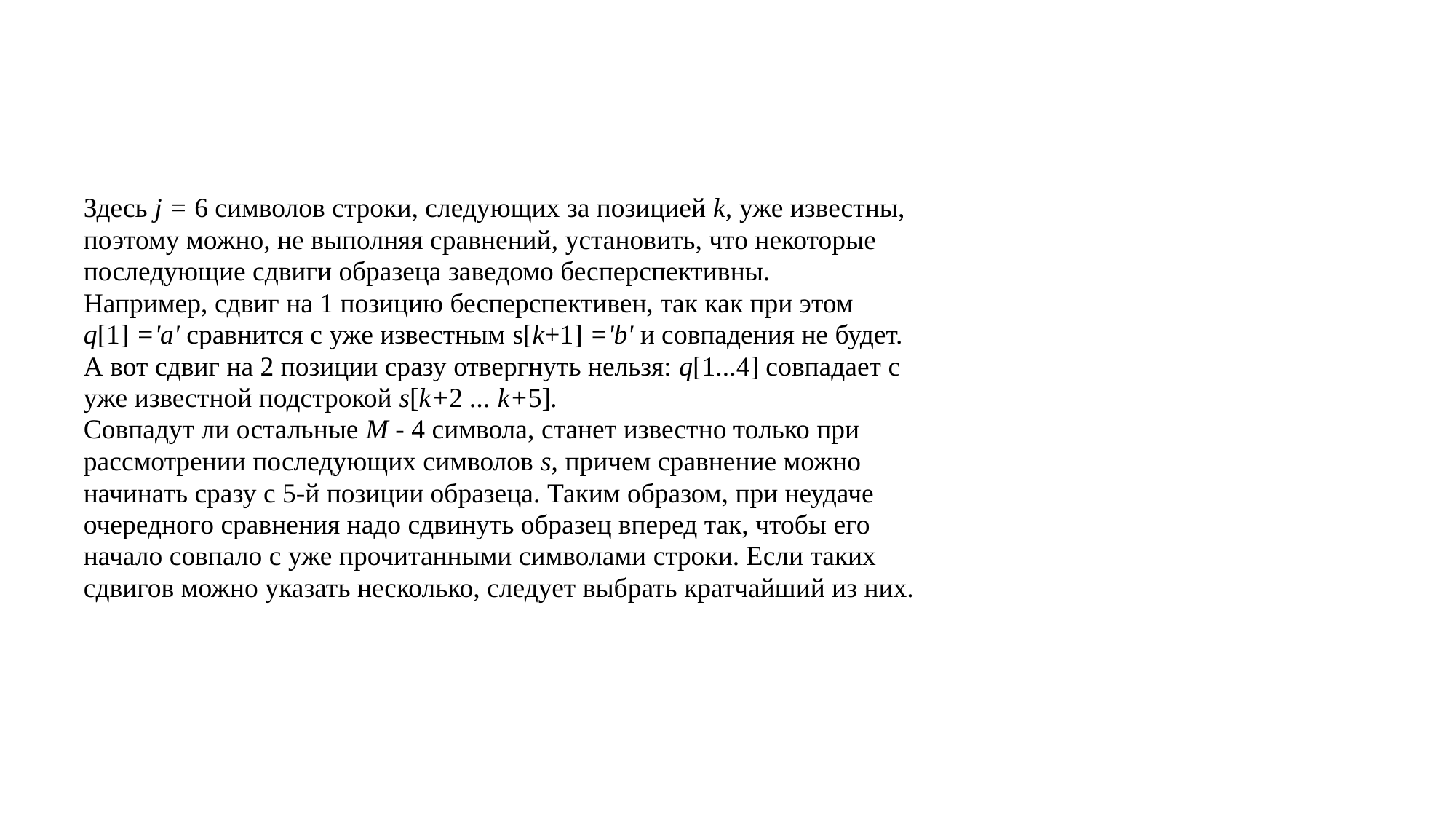

#
Здесь j = 6 символов строки, следующих за позицией k, уже известны,
поэтому можно, не выполняя сравнений, установить, что некоторые
последующие сдвиги образеца заведомо бесперспективны.
Например, сдвиг на 1 позицию бесперспективен, так как при этом
q[1] ='a' сравнится с уже известным s[k+1] ='b' и совпадения не будет.
А вот сдвиг на 2 позиции сразу отвергнуть нельзя: q[1...4] совпадает с
уже известной подстрокой s[k+2 ... k+5].
Совпадут ли остальные М - 4 символа, станет известно только при
рассмотрении последующих символов s, причем сравнение можно
начинать сразу с 5-й позиции образеца. Таким образом, при неудаче
очередного сравнения надо сдвинуть образец вперед так, чтобы его
начало совпало с уже прочитанными символами строки. Если таких
сдвигов можно указать несколько, следует выбрать кратчайший из них.